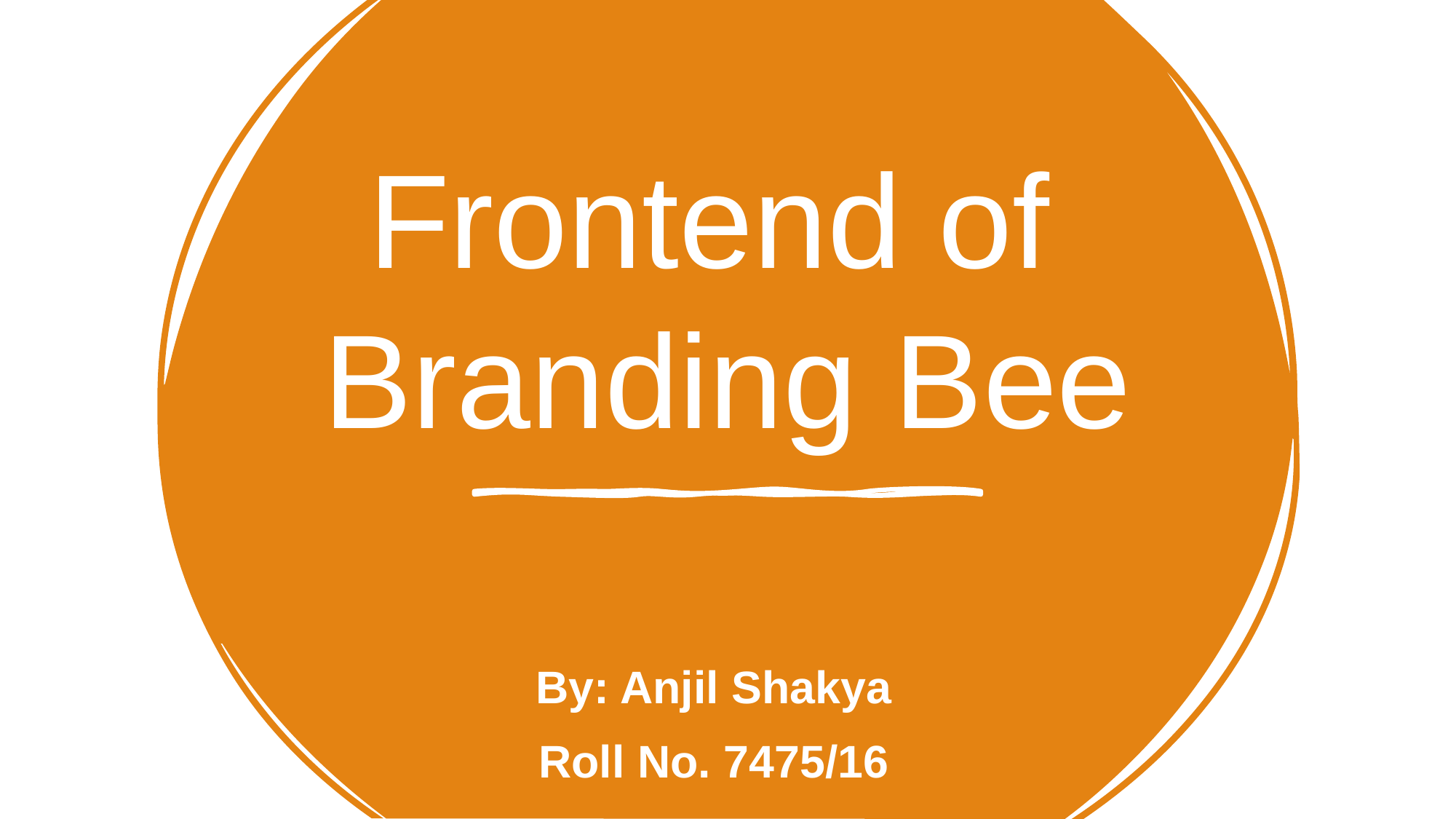

# Frontend of Branding Bee
By: Anjil Shakya
Roll No. 7475/16